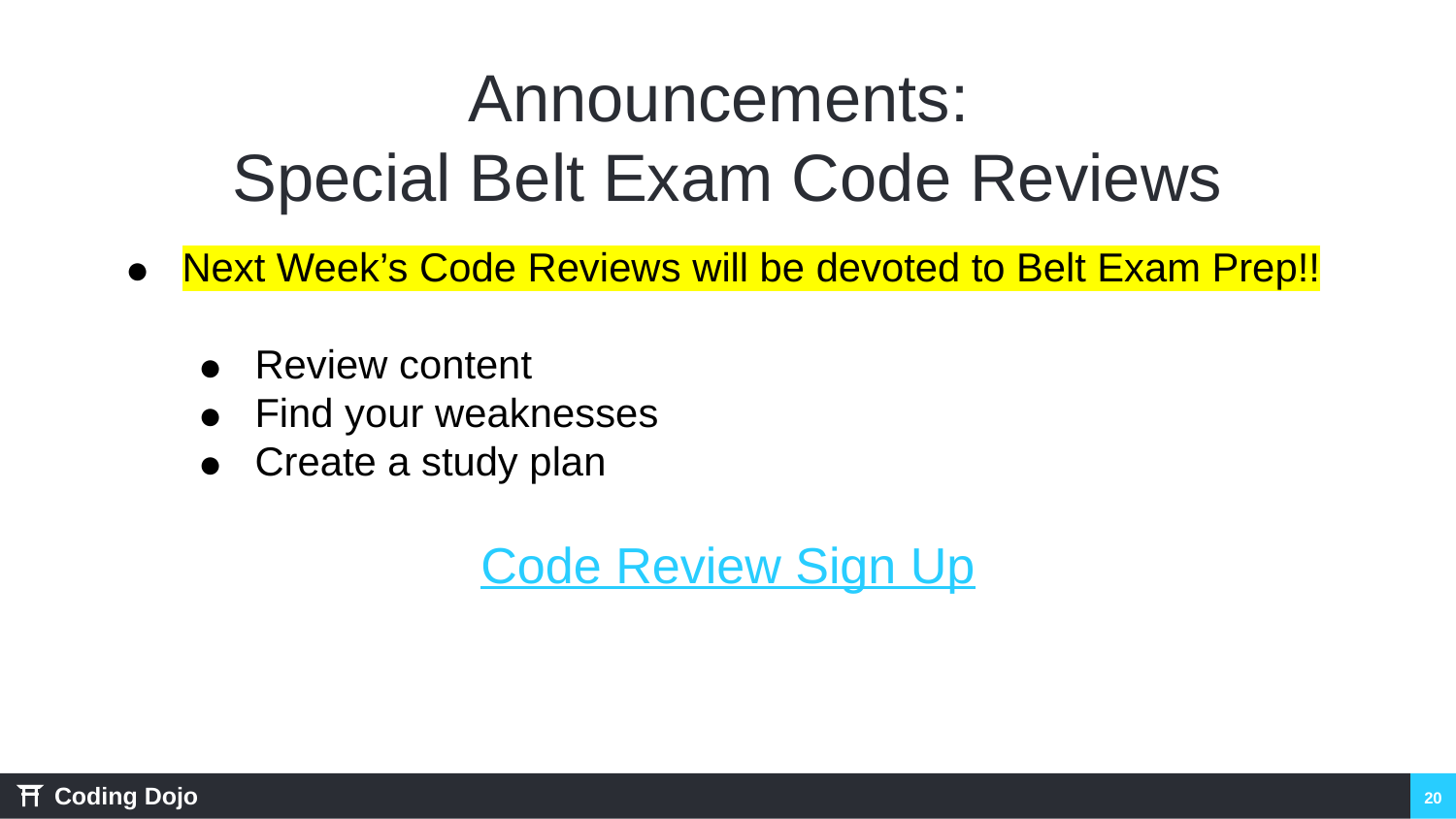

# Announcements:
Special Belt Exam Code Reviews
Next Week’s Code Reviews will be devoted to Belt Exam Prep!!

Review content
Find your weaknesses
Create a study plan

Code Review Sign Up